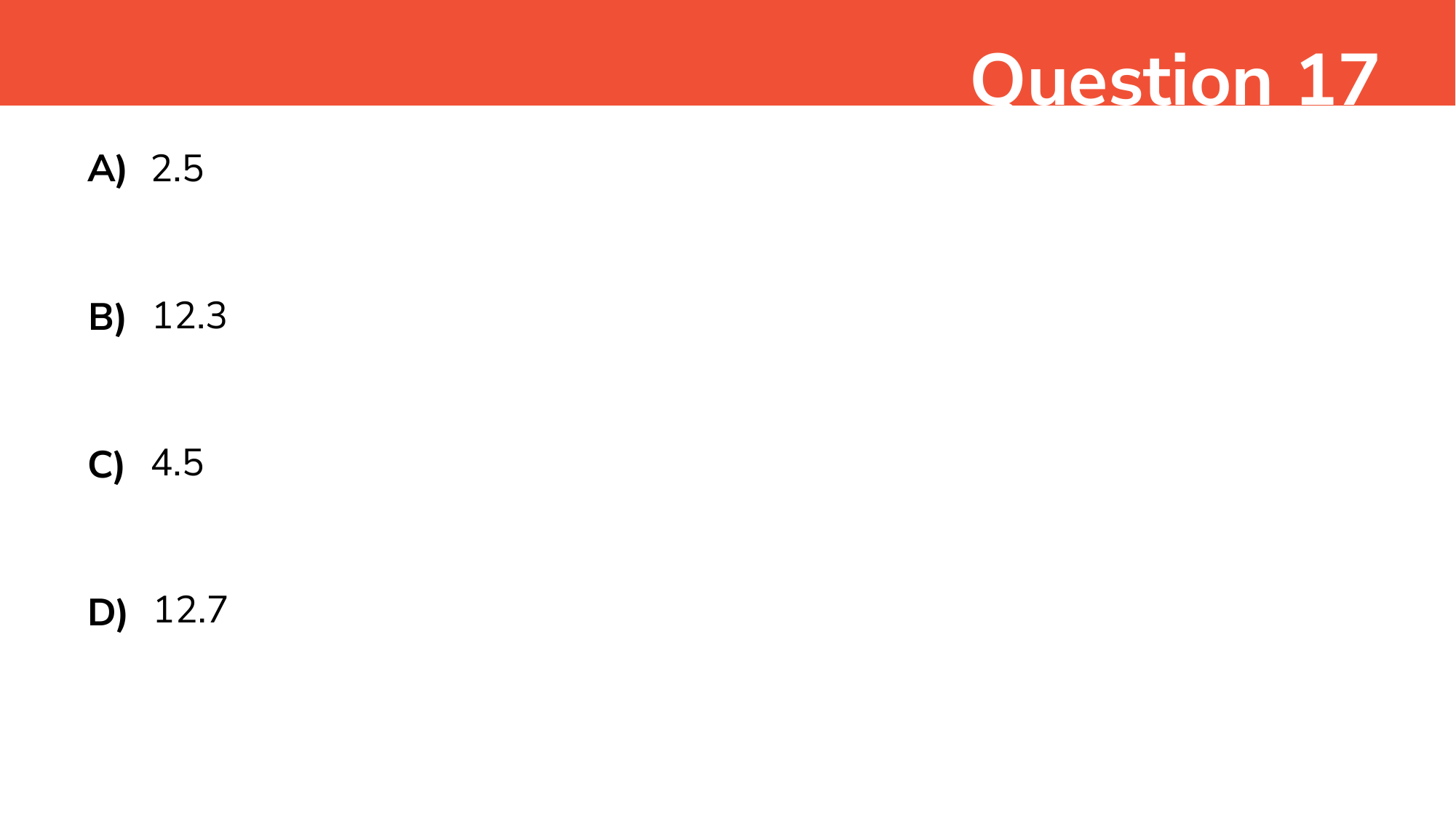

Question 17
A)
2.5
12.3
B)
4.5
C)
12.7
D)